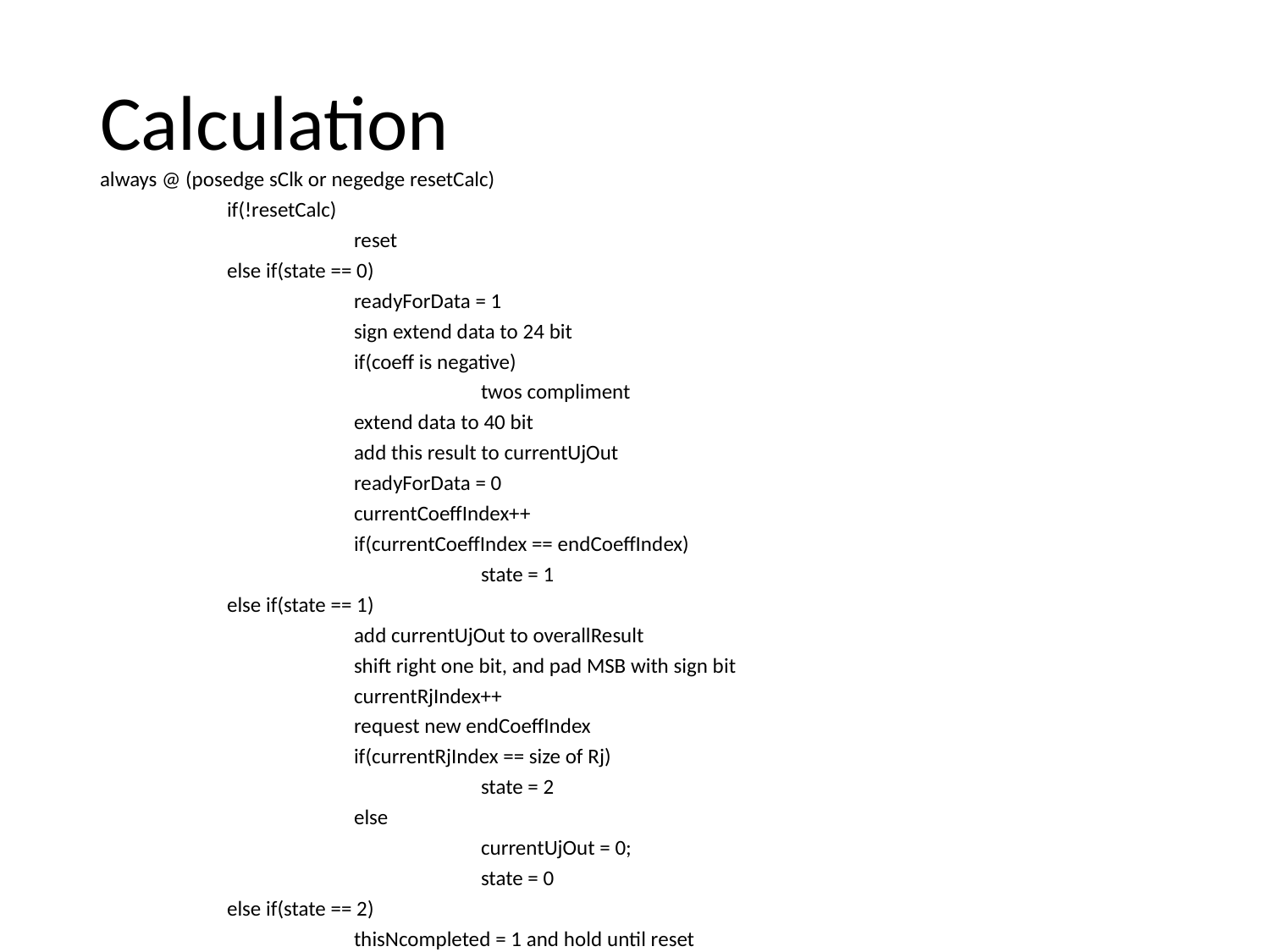

# Calculation
always @ (posedge sClk or negedge resetCalc)
	if(!resetCalc)
		reset
	else if(state == 0)
		readyForData = 1
		sign extend data to 24 bit
		if(coeff is negative)
			twos compliment
		extend data to 40 bit
		add this result to currentUjOut
		readyForData = 0
		currentCoeffIndex++
		if(currentCoeffIndex == endCoeffIndex)
			state = 1
	else if(state == 1)
		add currentUjOut to overallResult
		shift right one bit, and pad MSB with sign bit
		currentRjIndex++
		request new endCoeffIndex
		if(currentRjIndex == size of Rj)
			state = 2
		else
			currentUjOut = 0;
			state = 0
	else if(state == 2)
		thisNcompleted = 1 and hold until reset